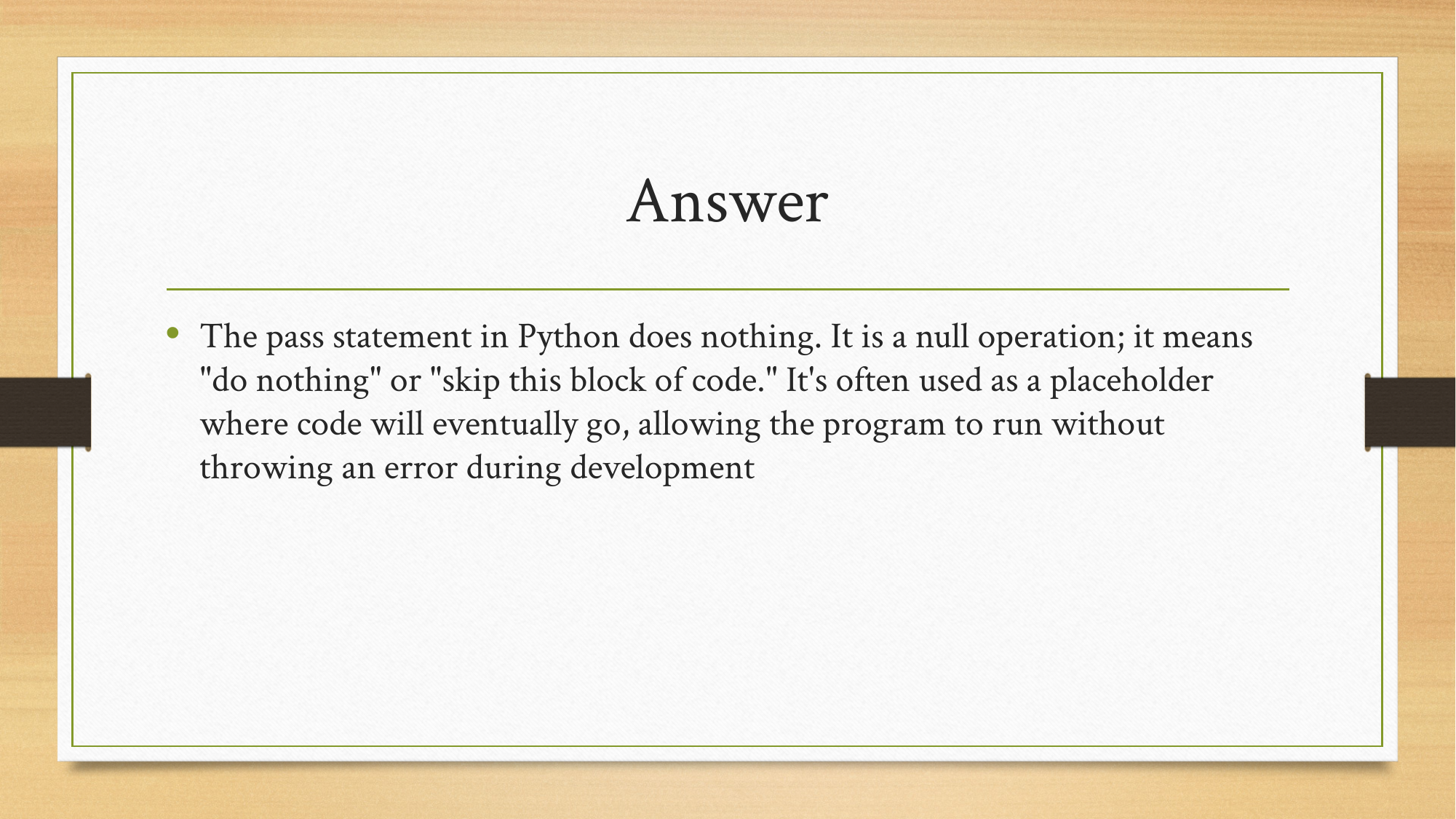

# Answer
The pass statement in Python does nothing. It is a null operation; it means "do nothing" or "skip this block of code." It's often used as a placeholder where code will eventually go, allowing the program to run without throwing an error during development